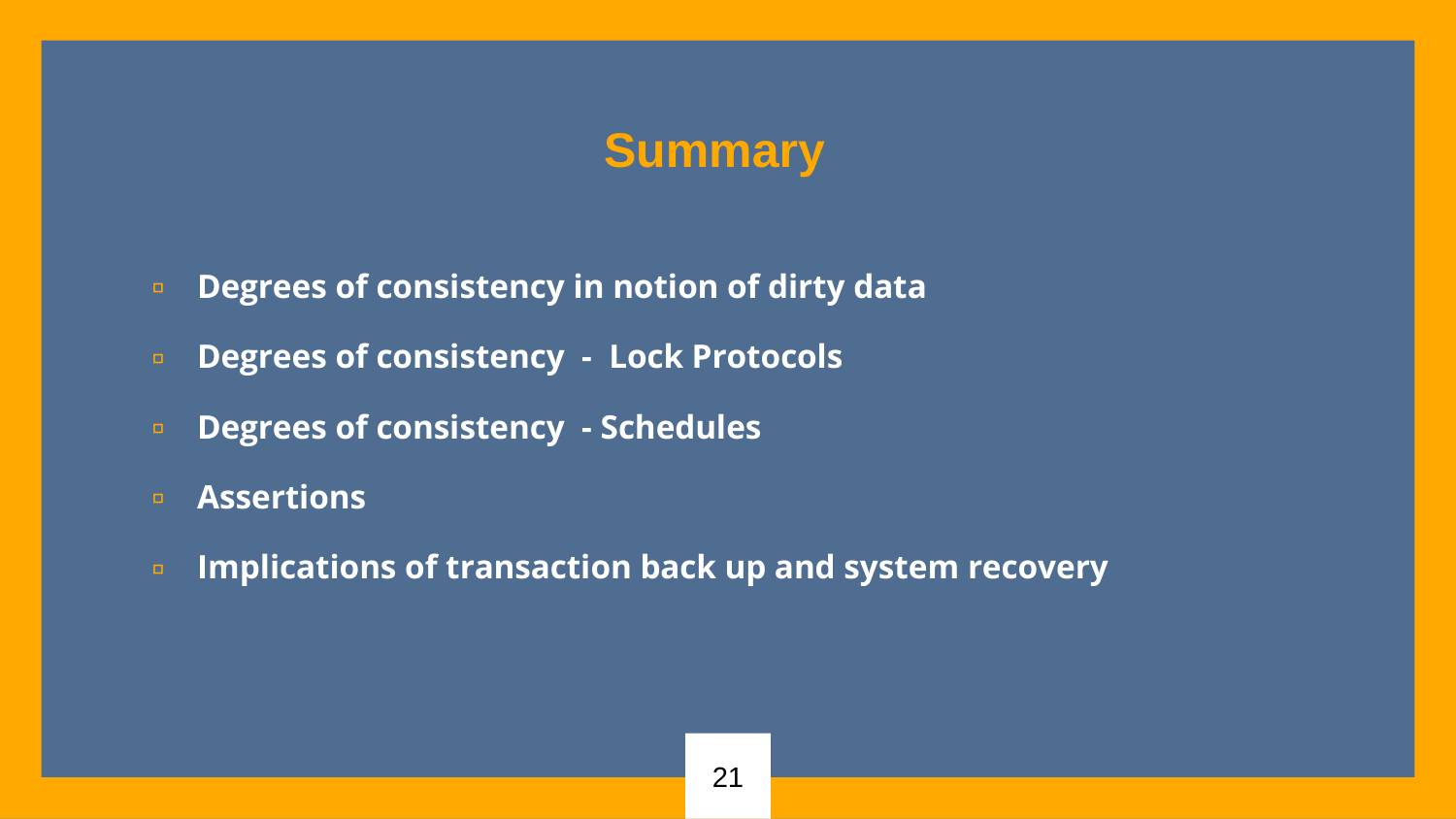

Summary
Degrees of consistency in notion of dirty data
Degrees of consistency  -  Lock Protocols
Degrees of consistency  - Schedules
Assertions
Implications of transaction back up and system recovery

21